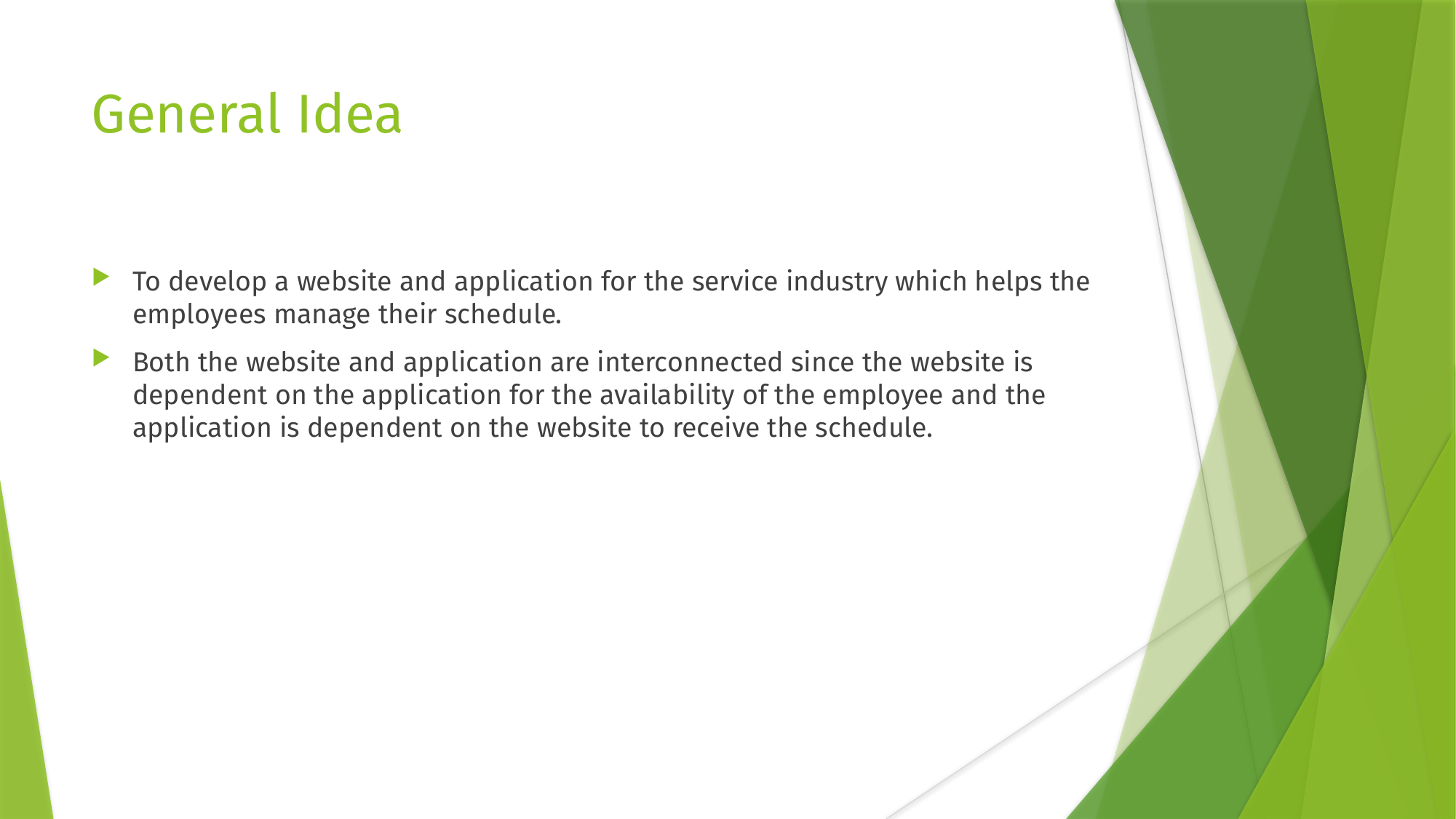

General Idea
To develop a website and application for the service industry which helps the employees manage their schedule.
Both the website and application are interconnected since the website is dependent on the application for the availability of the employee and the application is dependent on the website to receive the schedule.